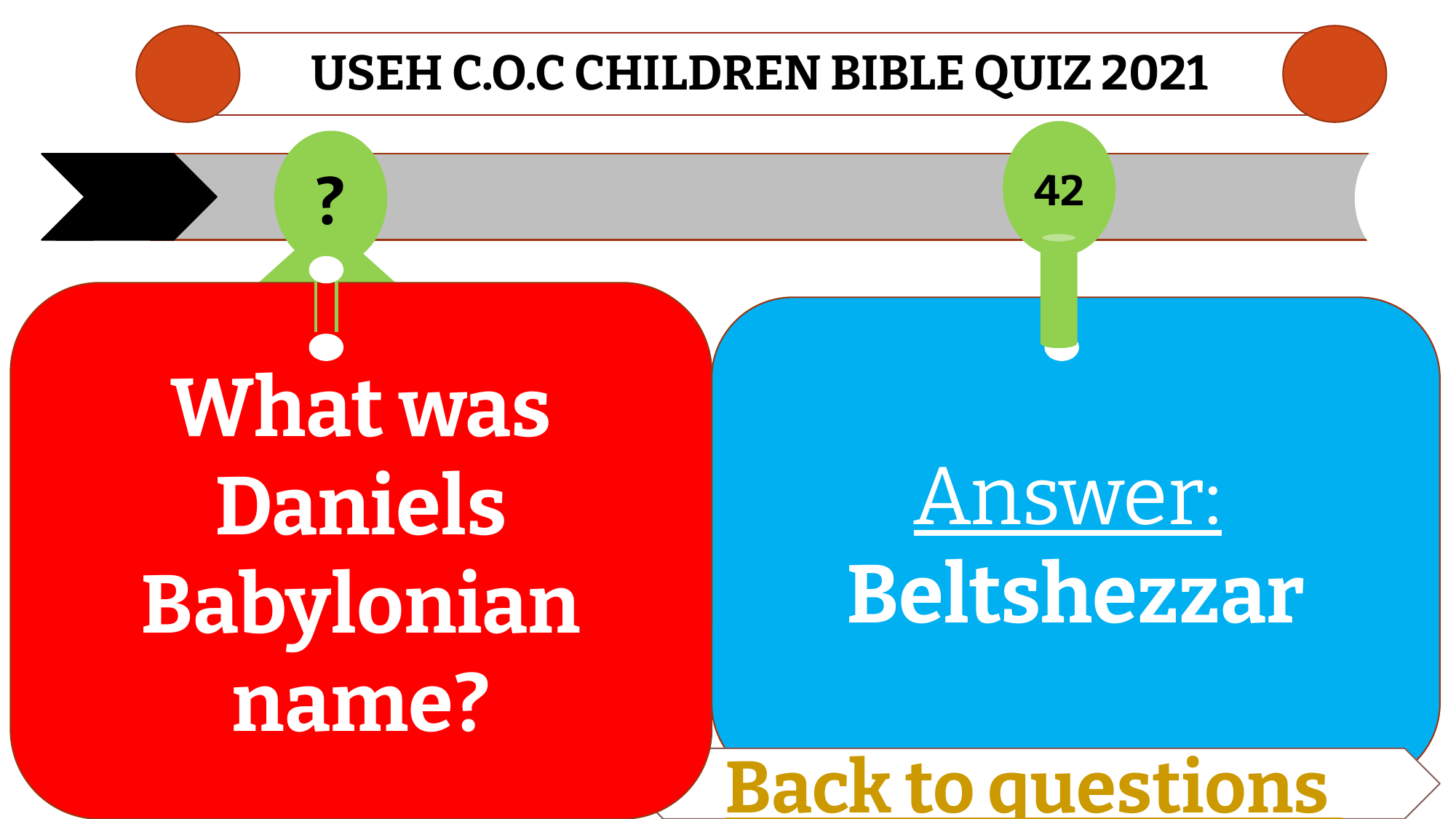

# USEH C.O.C CHILDREN Bible QUIZ 2021
42
?

What was Daniels Babylonian name?
Answer:
Beltshezzar

Back to questions